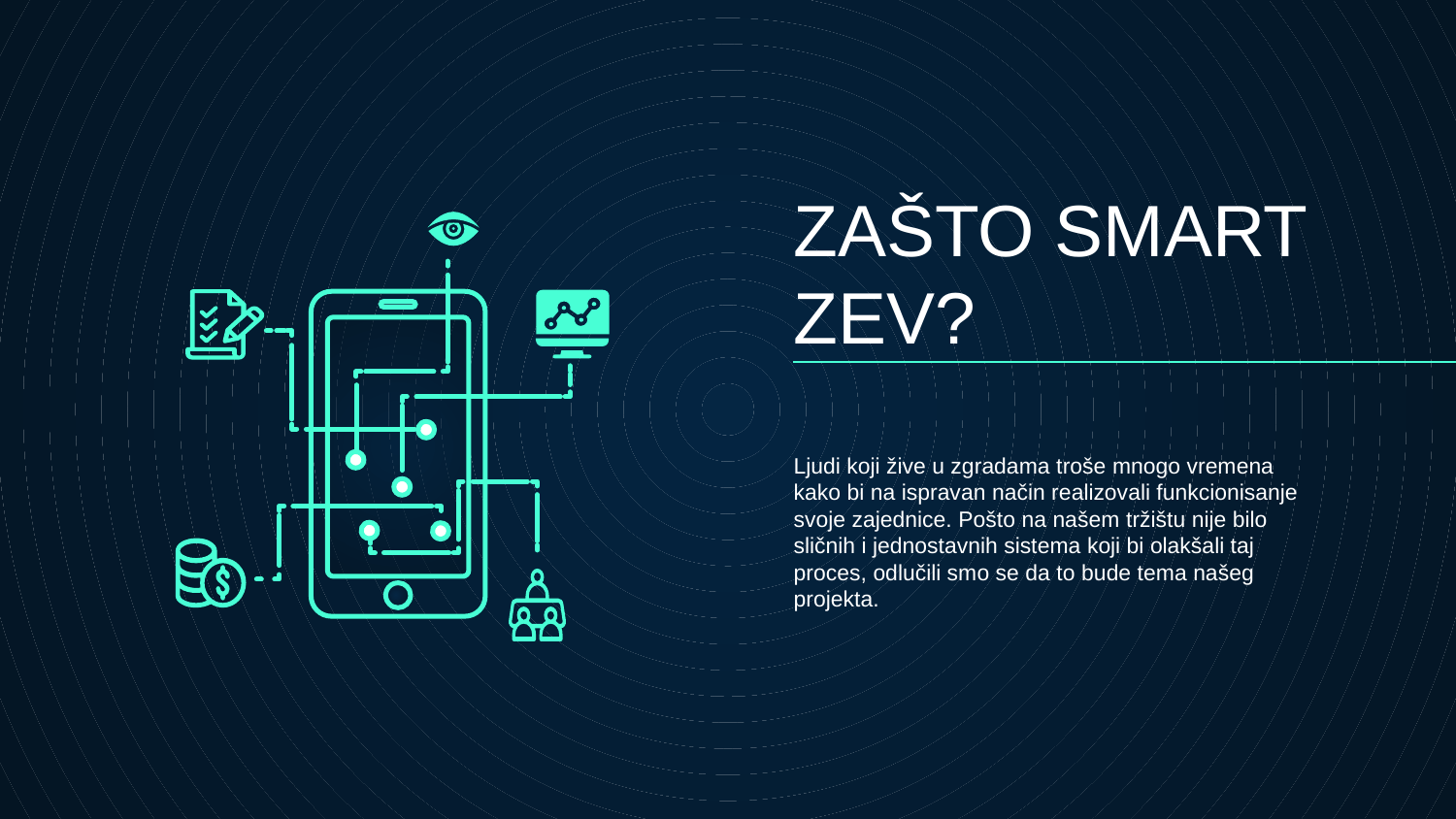

# ZAŠTO SMART ZEV?

Ljudi koji žive u zgradama troše mnogo vremena kako bi na ispravan način realizovali funkcionisanje svoje zajednice. Pošto na našem tržištu nije bilo sličnih i jednostavnih sistema koji bi olakšali taj proces, odlučili smo se da to bude tema našeg projekta.